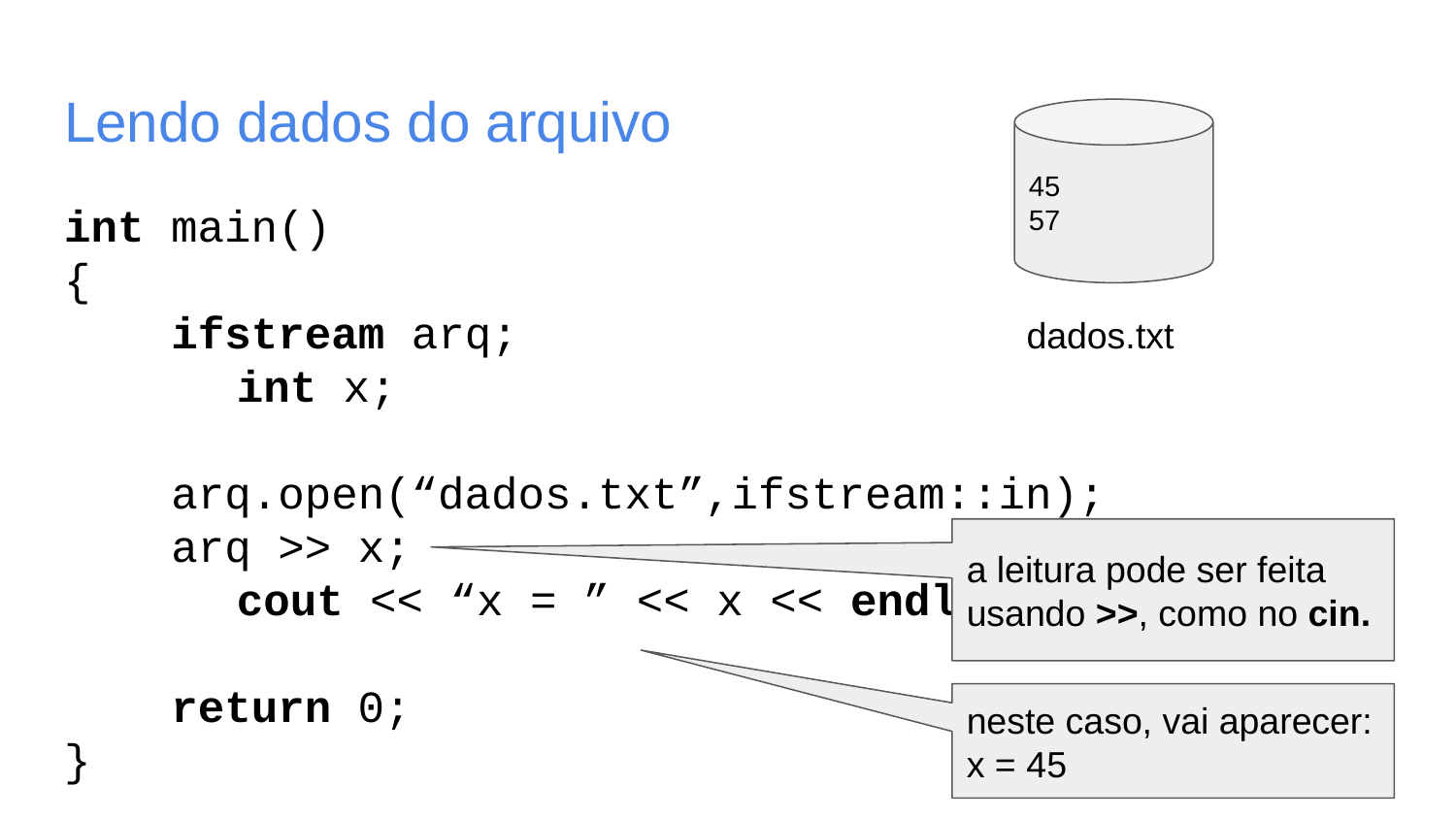

# Lendo dados do arquivo

45
57
dados.txt
int main()
{
    ifstream arq;
	 int x;

    arq.open(“dados.txt”,ifstream::in);
    arq >> x;
	 cout << “x = ” << x << endl;

    return 0;
}
a leitura pode ser feita usando >>, como no cin.
neste caso, vai aparecer:
x = 45